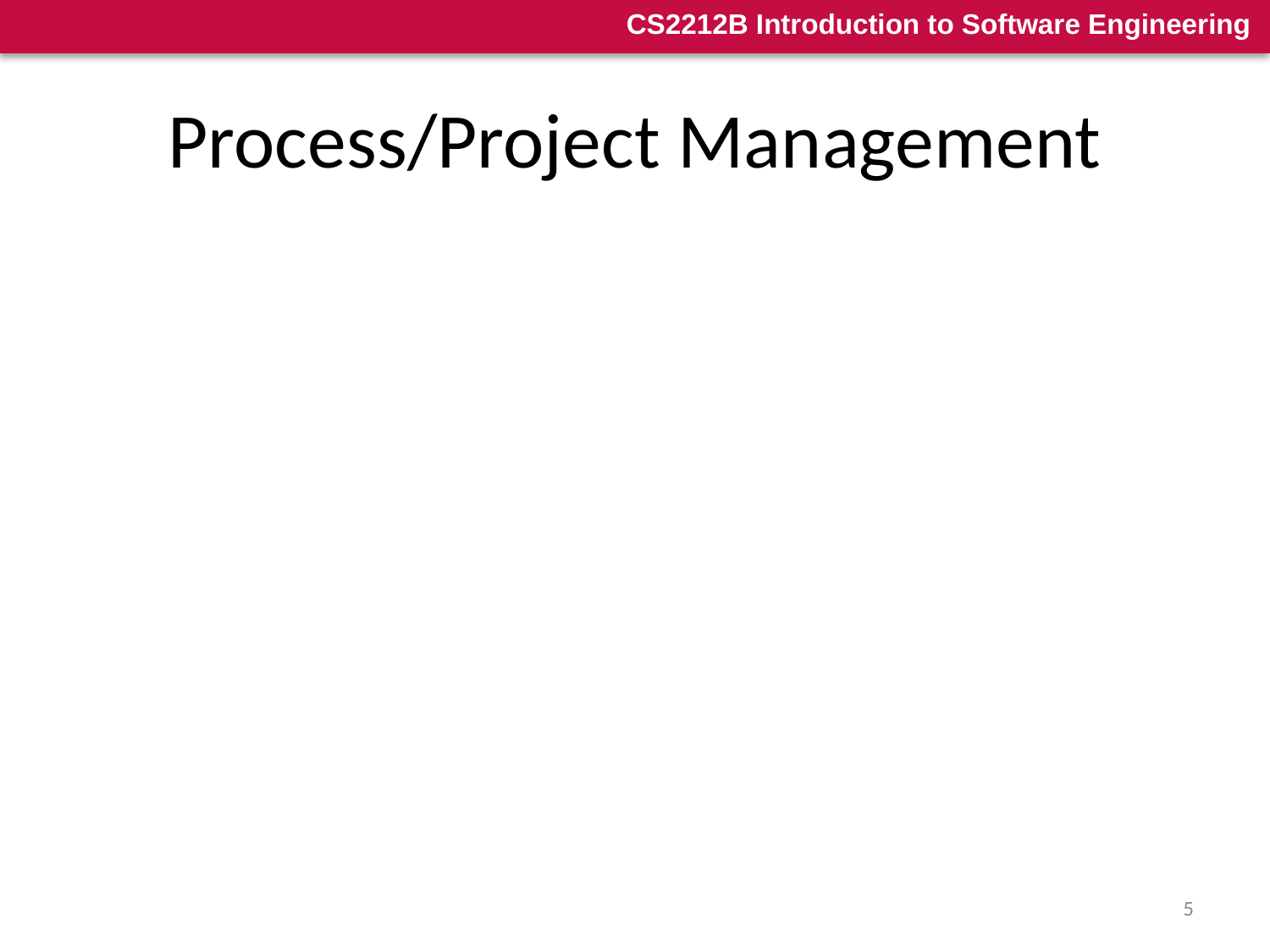

# Process/Project Management
Project management involves a whole host of issues and skills
Effort estimation
Staffing
Defining and managing the process
Scheduling activities
Monitoring quality
…

Process management at the level of an organization
A software development organization should define, implement and constantly improve their
Software processes
Organizational structure
5